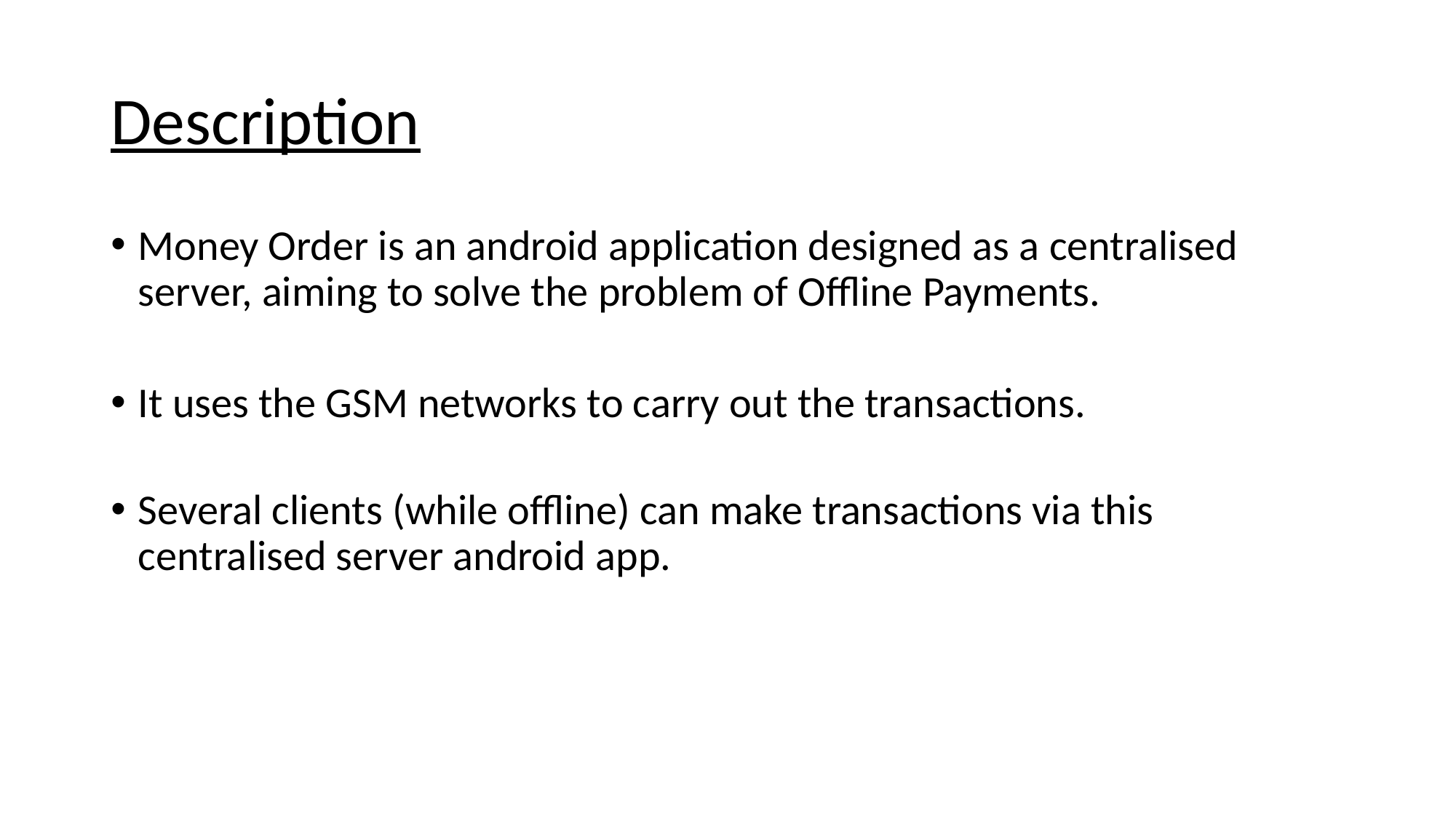

# Description
Money Order is an android application designed as a centralised server, aiming to solve the problem of Offline Payments.
It uses the GSM networks to carry out the transactions.
Several clients (while offline) can make transactions via this centralised server android app.